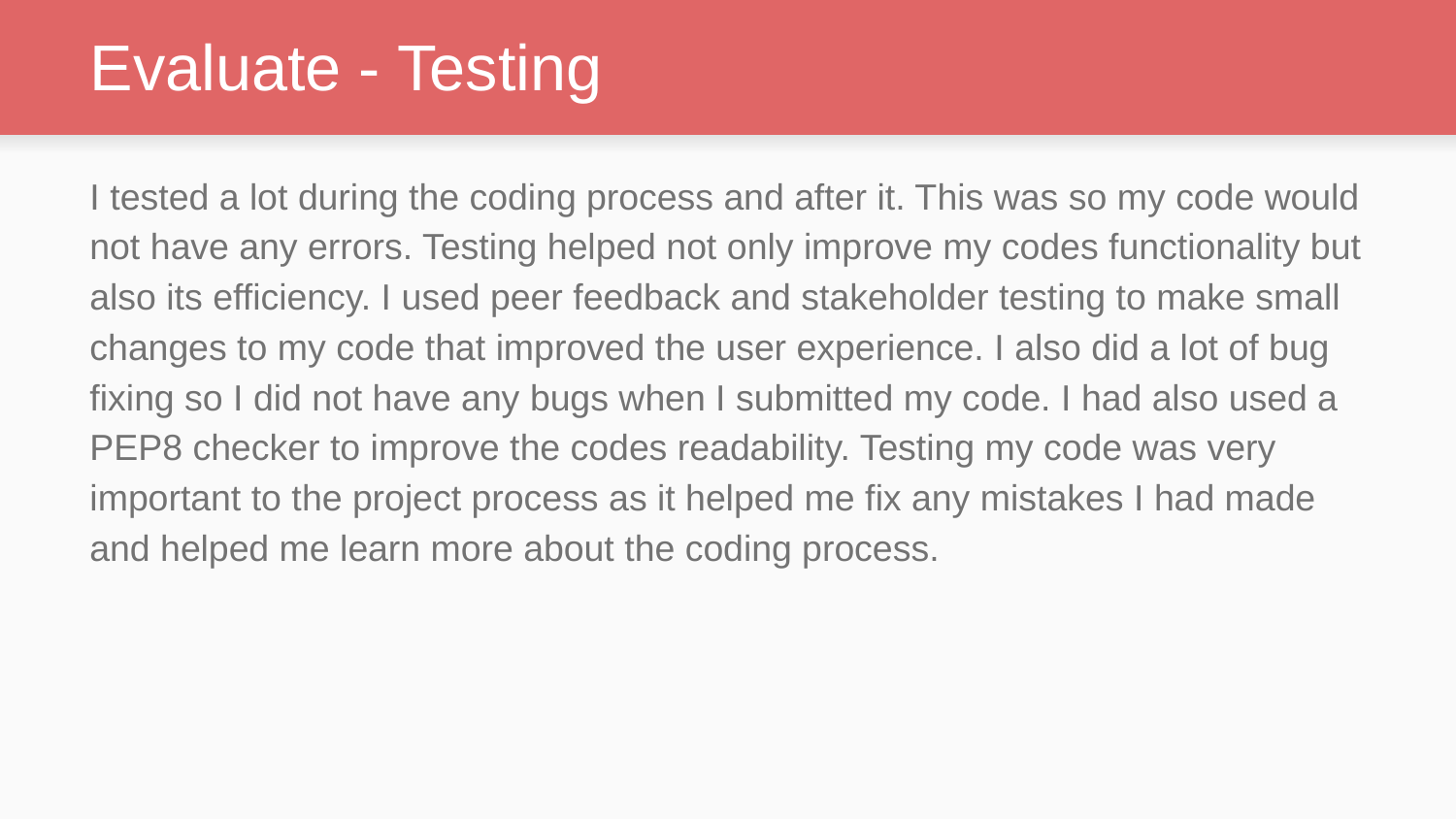

# Evaluate - Testing
I tested a lot during the coding process and after it. This was so my code would not have any errors. Testing helped not only improve my codes functionality but also its efficiency. I used peer feedback and stakeholder testing to make small changes to my code that improved the user experience. I also did a lot of bug fixing so I did not have any bugs when I submitted my code. I had also used a PEP8 checker to improve the codes readability. Testing my code was very important to the project process as it helped me fix any mistakes I had made and helped me learn more about the coding process.